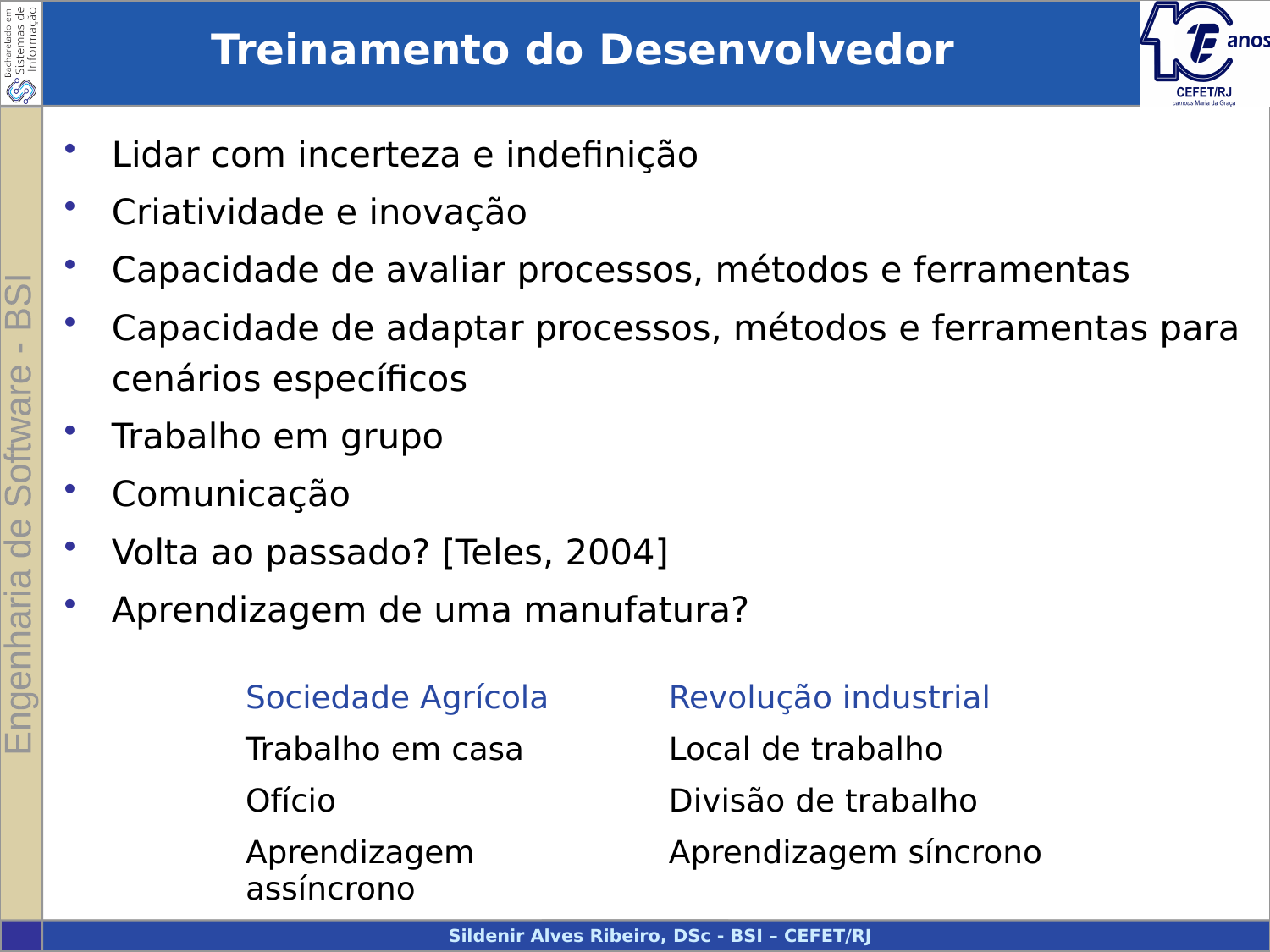

Treinamento do Desenvolvedor
Lidar com incerteza e indefinição
Criatividade e inovação
Capacidade de avaliar processos, métodos e ferramentas
Capacidade de adaptar processos, métodos e ferramentas para cenários específicos
Trabalho em grupo
Comunicação
Volta ao passado? [Teles, 2004]
Aprendizagem de uma manufatura?

| Sociedade Agrícola | Revolução industrial |
| --- | --- |
| Trabalho em casa | Local de trabalho |
| Ofício | Divisão de trabalho |
| Aprendizagem assíncrono | Aprendizagem síncrono |
38